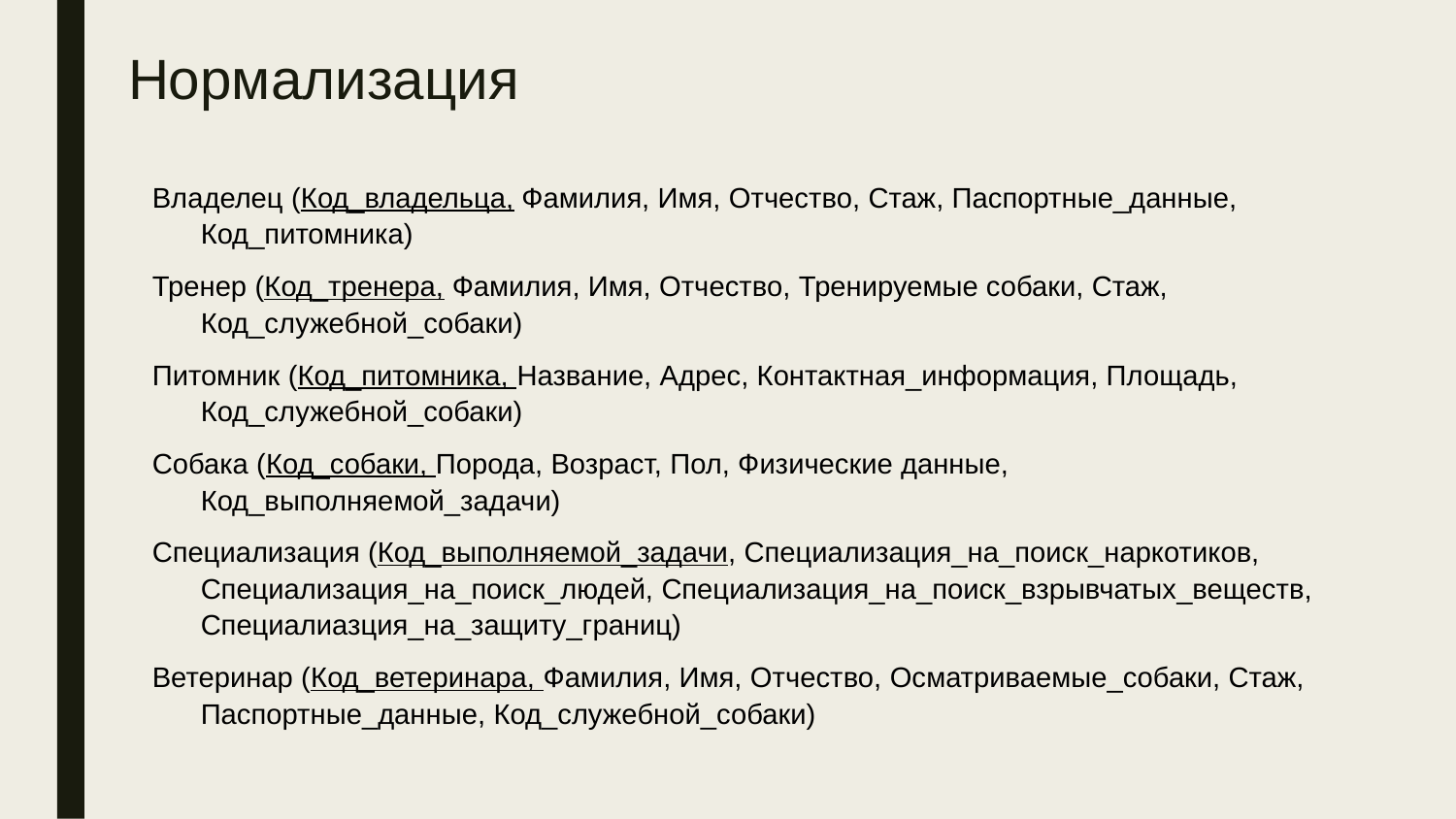

# Нормализация
Владелец (Код_владельца, Фамилия, Имя, Отчество, Стаж, Паспортные_данные, Код_питомника)
Тренер (Код_тренера, Фамилия, Имя, Отчество, Тренируемые собаки, Стаж, Код_служебной_собаки)
Питомник (Код_питомника, Название, Адрес, Контактная_информация, Площадь, Код_служебной_собаки)
Собака (Код_собаки, Порода, Возраст, Пол, Физические данные, Код_выполняемой_задачи)
Специализация (Код_выполняемой_задачи, Специализация_на_поиск_наркотиков, Специализация_на_поиск_людей, Специализация_на_поиск_взрывчатых_веществ, Специалиазция_на_защиту_границ)
Ветеринар (Код_ветеринара, Фамилия, Имя, Отчество, Осматриваемые_собаки, Стаж, Паспортные_данные, Код_служебной_собаки)